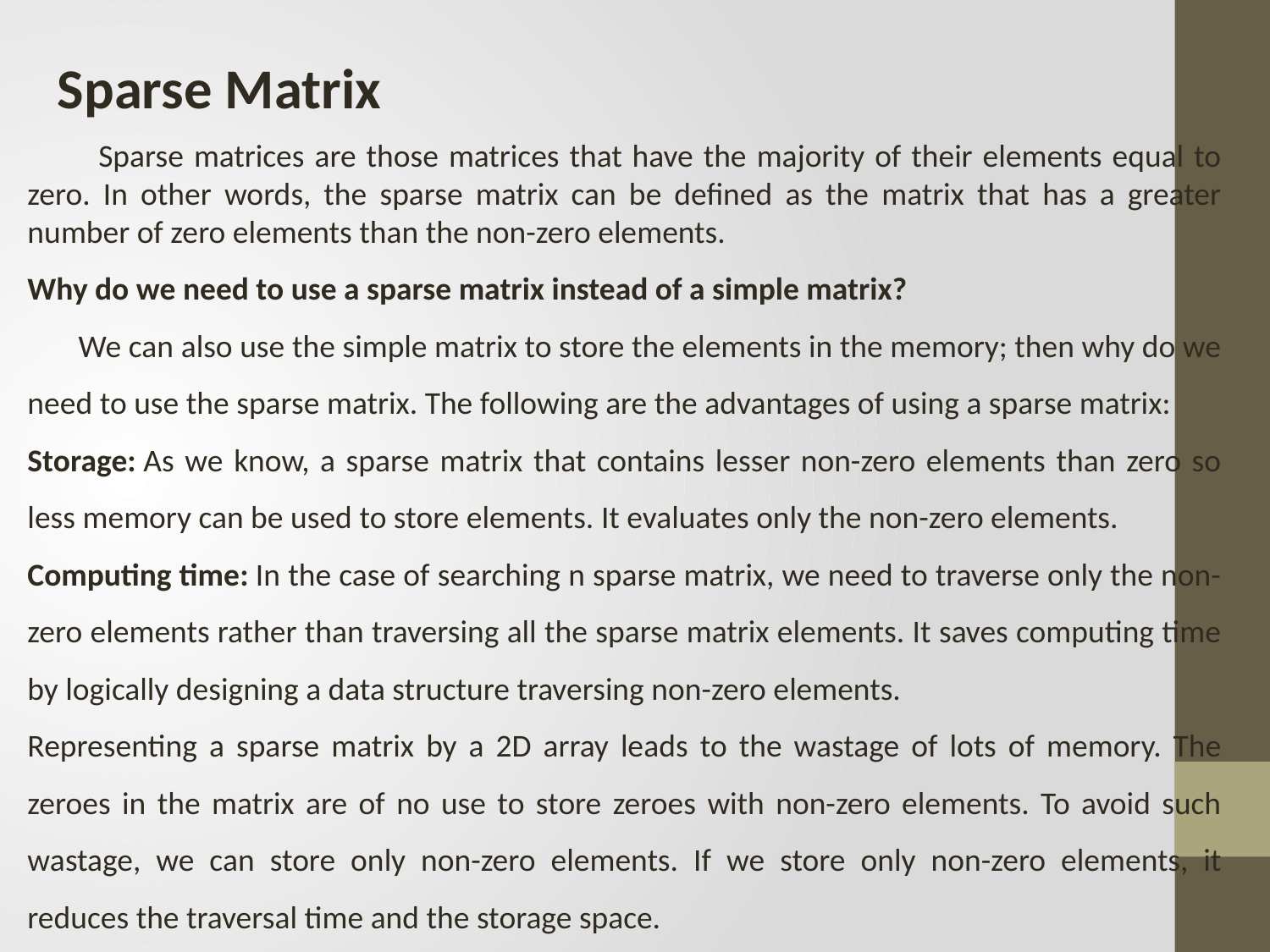

Sparse Matrix
       Sparse matrices are those matrices that have the majority of their elements equal to zero. In other words, the sparse matrix can be defined as the matrix that has a greater number of zero elements than the non-zero elements.
Why do we need to use a sparse matrix instead of a simple matrix?
       We can also use the simple matrix to store the elements in the memory; then why do we need to use the sparse matrix. The following are the advantages of using a sparse matrix:
Storage: As we know, a sparse matrix that contains lesser non-zero elements than zero so less memory can be used to store elements. It evaluates only the non-zero elements.
Computing time: In the case of searching n sparse matrix, we need to traverse only the non-zero elements rather than traversing all the sparse matrix elements. It saves computing time by logically designing a data structure traversing non-zero elements.
Representing a sparse matrix by a 2D array leads to the wastage of lots of memory. The zeroes in the matrix are of no use to store zeroes with non-zero elements. To avoid such wastage, we can store only non-zero elements. If we store only non-zero elements, it reduces the traversal time and the storage space.